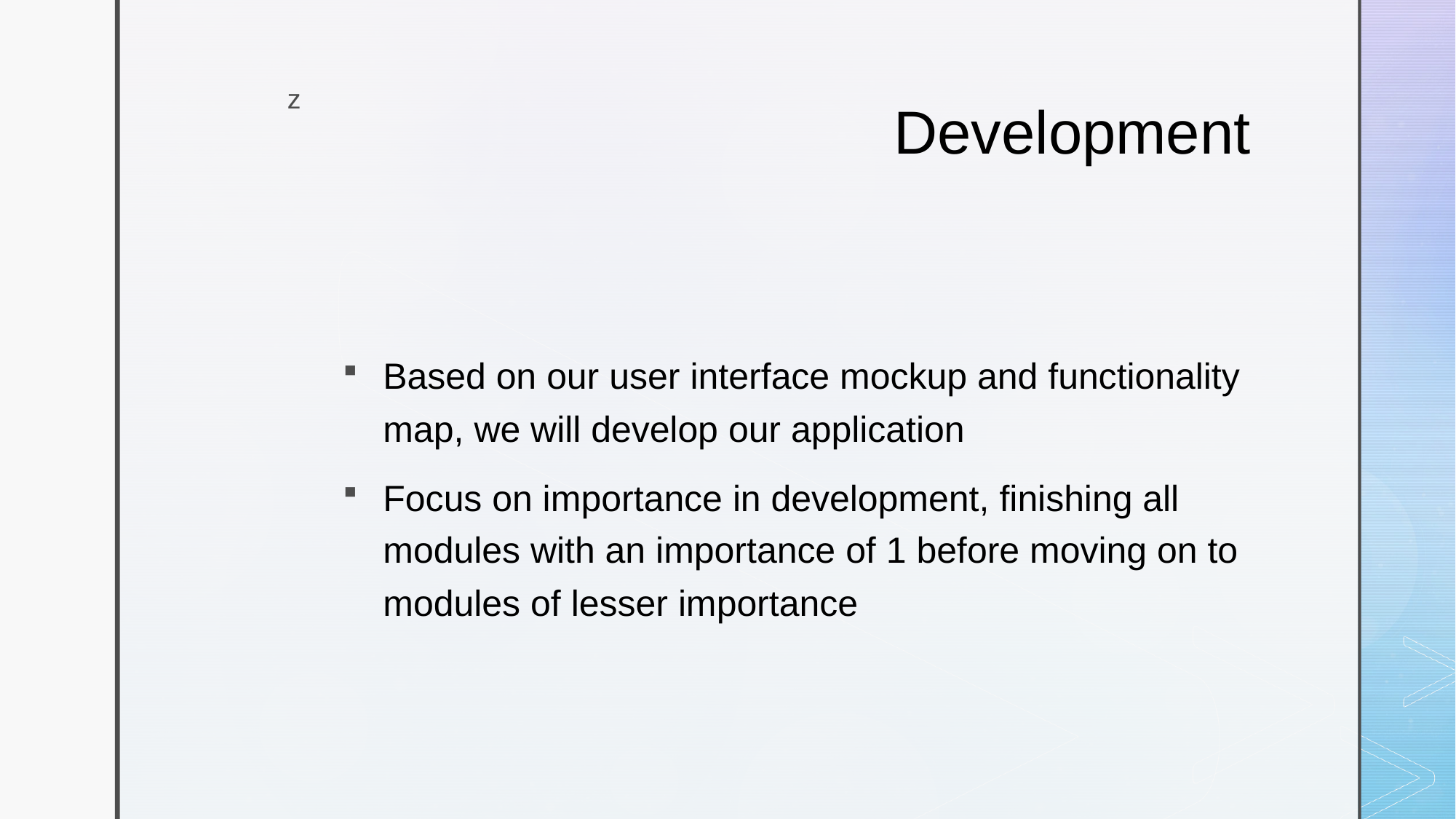

# Development
Based on our user interface mockup and functionality map, we will develop our application
Focus on importance in development, finishing all modules with an importance of 1 before moving on to modules of lesser importance